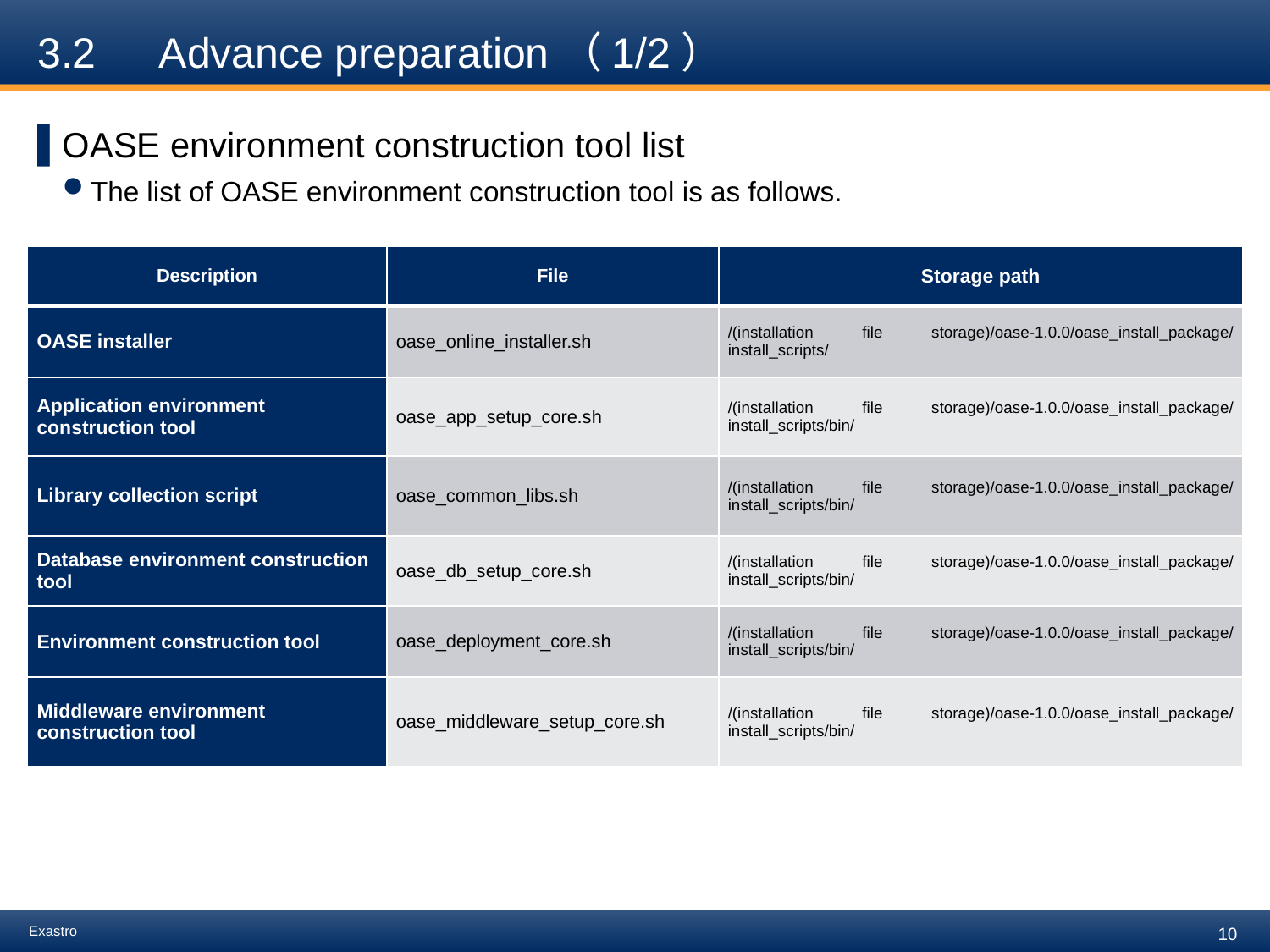

# 3.2　Advance preparation（1/2）
OASE environment construction tool list
The list of OASE environment construction tool is as follows.
| Description | File | Storage path |
| --- | --- | --- |
| OASE installer | oase\_online\_installer.sh | /(installation file storage)/oase-1.0.0/oase\_install\_package/install\_scripts/ |
| Application environment construction tool | oase\_app\_setup\_core.sh | /(installation file storage)/oase-1.0.0/oase\_install\_package/install\_scripts/bin/ |
| Library collection script | oase\_common\_libs.sh | /(installation file storage)/oase-1.0.0/oase\_install\_package/install\_scripts/bin/ |
| Database environment construction tool | oase\_db\_setup\_core.sh | /(installation file storage)/oase-1.0.0/oase\_install\_package/install\_scripts/bin/ |
| Environment construction tool | oase\_deployment\_core.sh | /(installation file storage)/oase-1.0.0/oase\_install\_package/install\_scripts/bin/ |
| Middleware environment construction tool | oase\_middleware\_setup\_core.sh | /(installation file storage)/oase-1.0.0/oase\_install\_package/install\_scripts/bin/ |